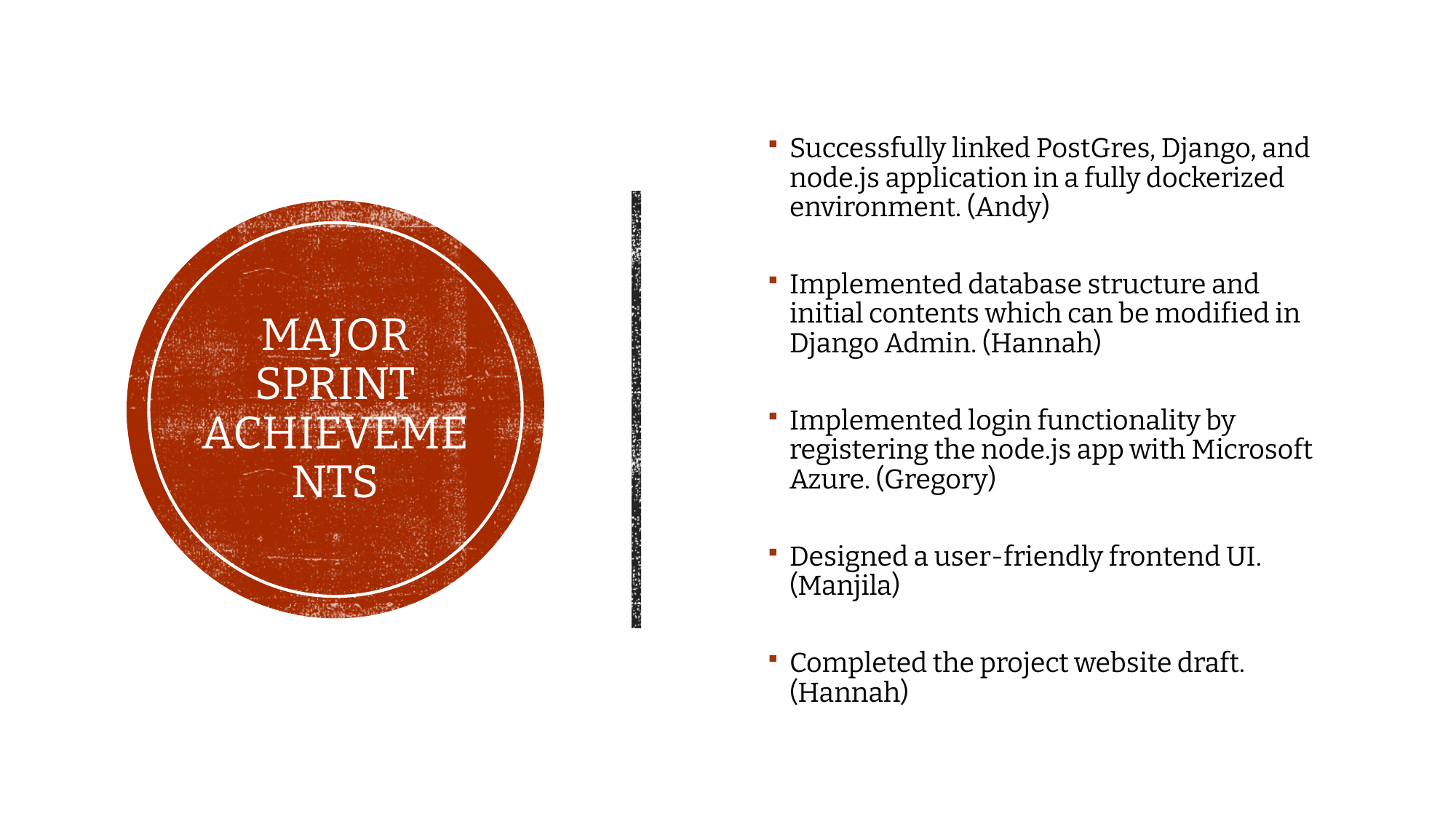

Successfully linked PostGres, Django, and node.js application in a fully dockerized environment. (Andy)

Implemented database structure and initial contents which can be modified in Django Admin. (Hannah)

Implemented login functionality by registering the node.js app with Microsoft Azure. (Gregory)

Designed a user-friendly frontend UI. (Manjila)

Completed the project website draft. (Hannah)

# Major sprint achievements